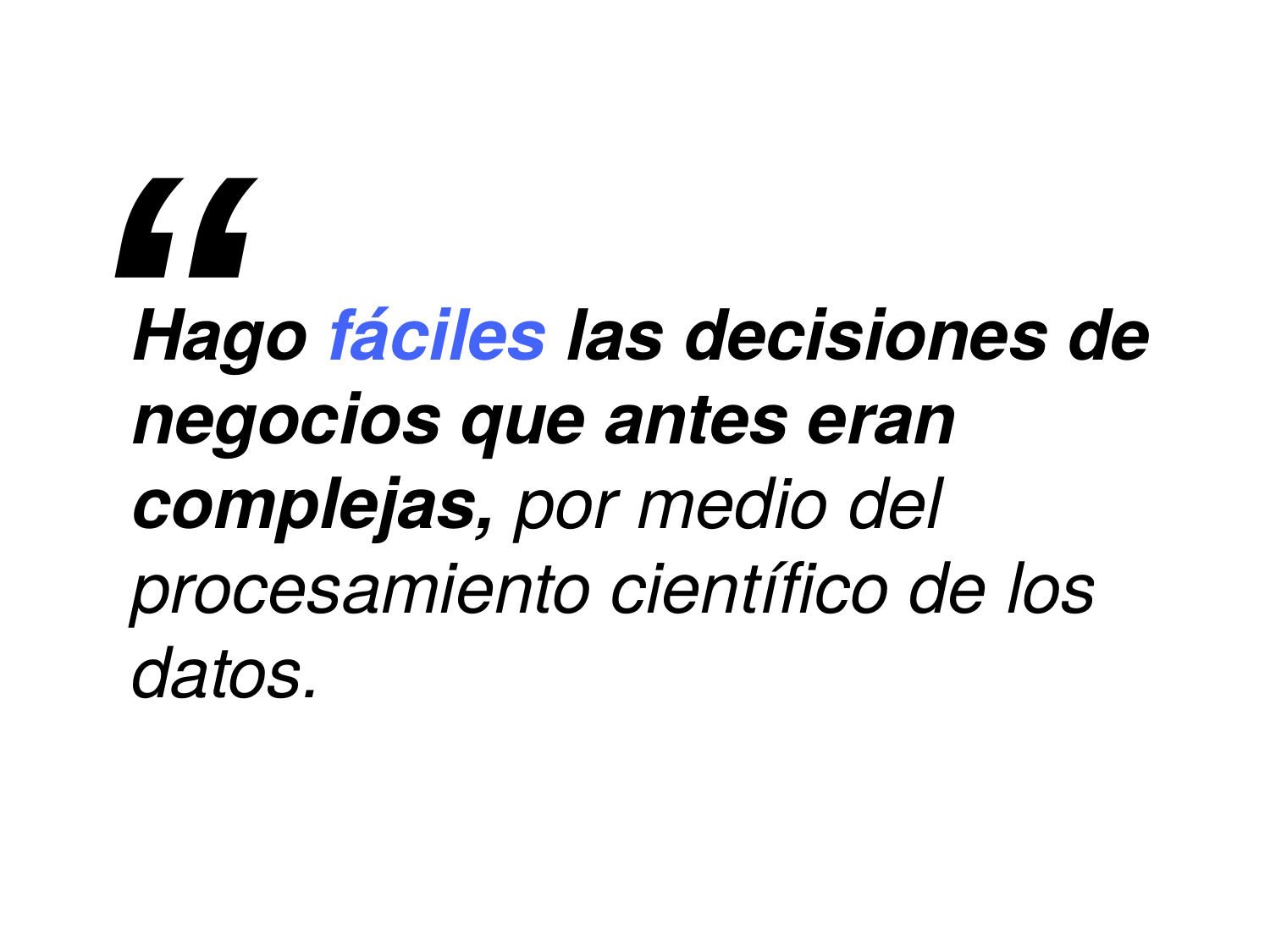

“
Hago fáciles las decisiones de negocios que antes eran complejas, por medio del procesamiento científico de los datos.